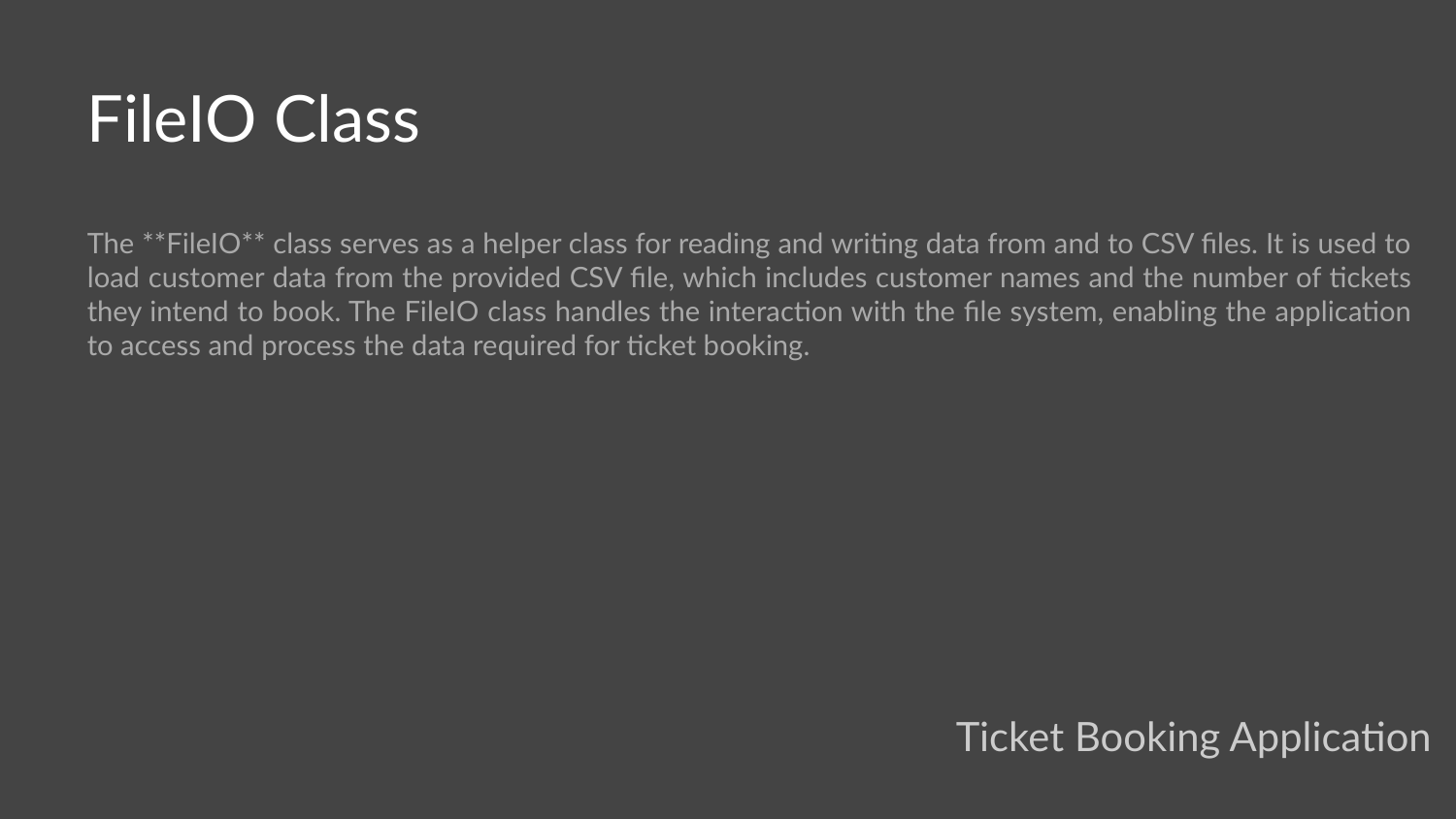

FileIO Class
The **FileIO** class serves as a helper class for reading and writing data from and to CSV files. It is used to load customer data from the provided CSV file, which includes customer names and the number of tickets they intend to book. The FileIO class handles the interaction with the file system, enabling the application to access and process the data required for ticket booking.
Ticket Booking Application